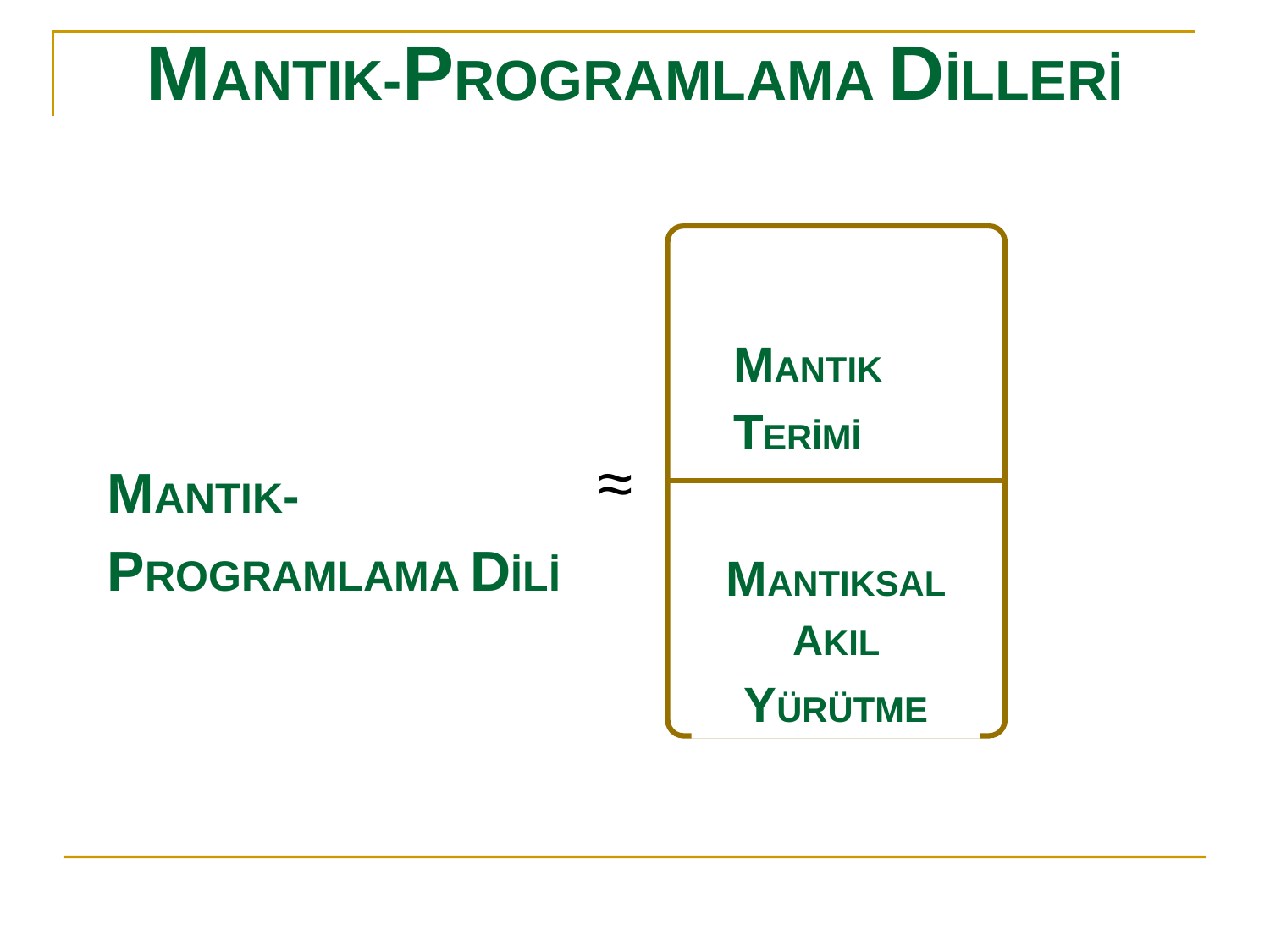

# MANTIK-PROGRAMLAMA DİLLERİ

MANTIK TERİMİ
≈
MANTIK-PROGRAMLAMA DİLİ
MANTIKSAL AKIL YÜRÜTME